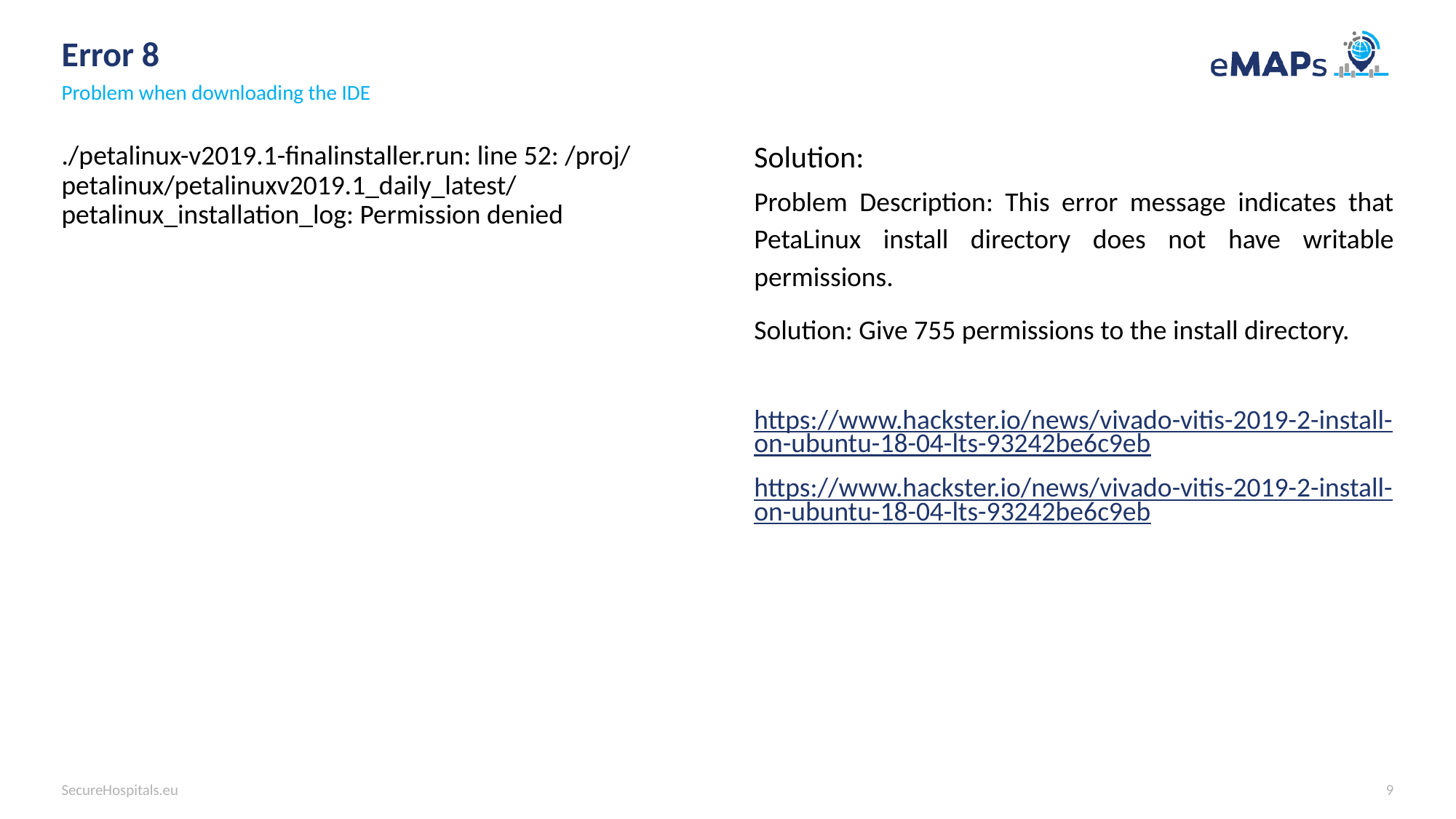

Error 8
Problem when downloading the IDE
./petalinux-v2019.1-finalinstaller.run: line 52: /proj/ petalinux/petalinuxv2019.1_daily_latest/ petalinux_installation_log: Permission denied
Solution:
Problem Description: This error message indicates that PetaLinux install directory does not have writable permissions.
Solution: Give 755 permissions to the install directory.

https://www.hackster.io/news/vivado-vitis-2019-2-install-on-ubuntu-18-04-lts-93242be6c9eb
https://www.hackster.io/news/vivado-vitis-2019-2-install-on-ubuntu-18-04-lts-93242be6c9eb

SecureHospitals.eu
9